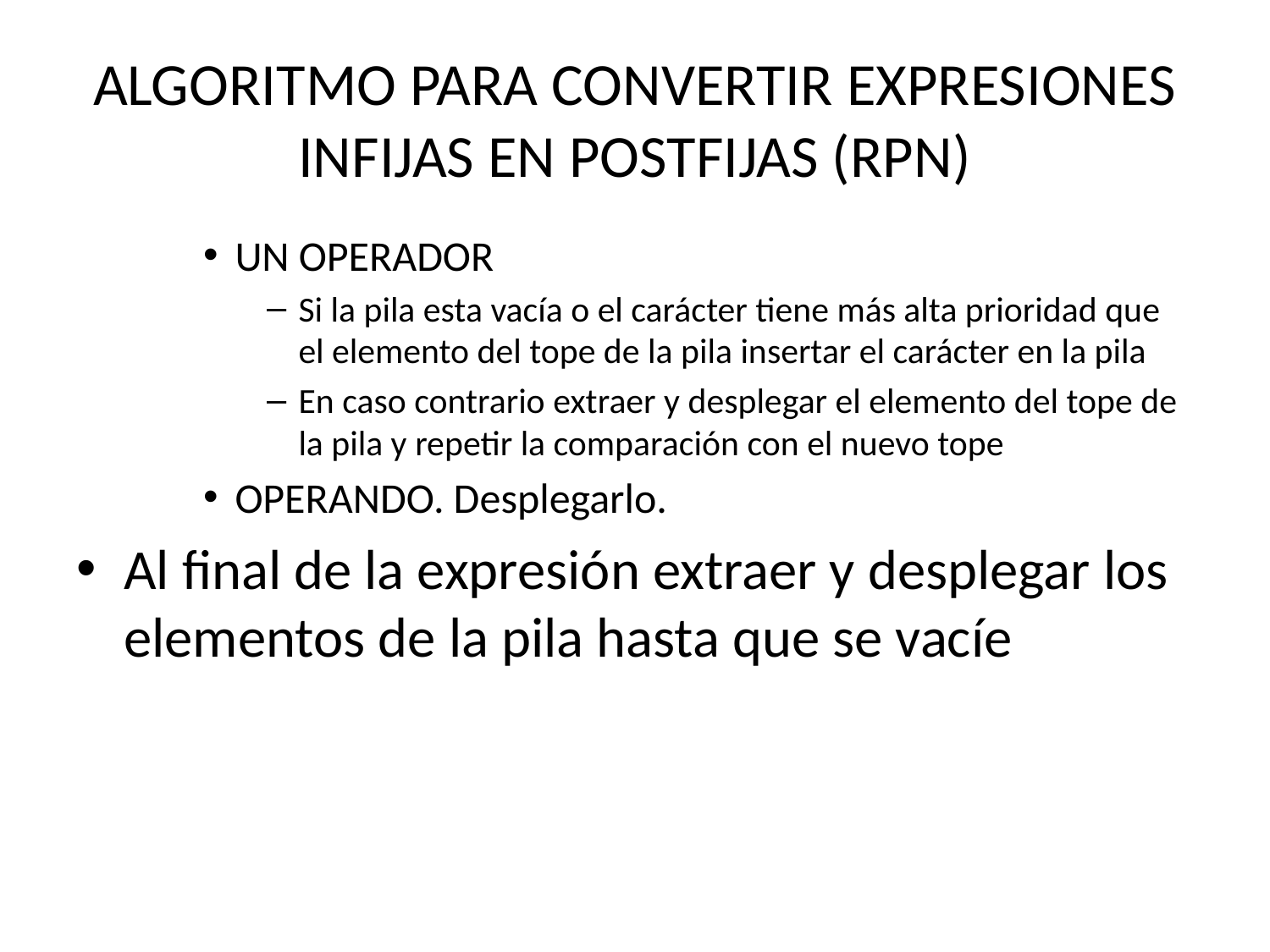

# ALGORITMO PARA CONVERTIR EXPRESIONES INFIJAS EN POSTFIJAS (RPN)
UN OPERADOR
Si la pila esta vacía o el carácter tiene más alta prioridad que el elemento del tope de la pila insertar el carácter en la pila
En caso contrario extraer y desplegar el elemento del tope de  la pila y repetir la comparación con el nuevo tope
OPERANDO. Desplegarlo.
Al final de la expresión extraer y desplegar los elementos de la pila hasta que se vacíe